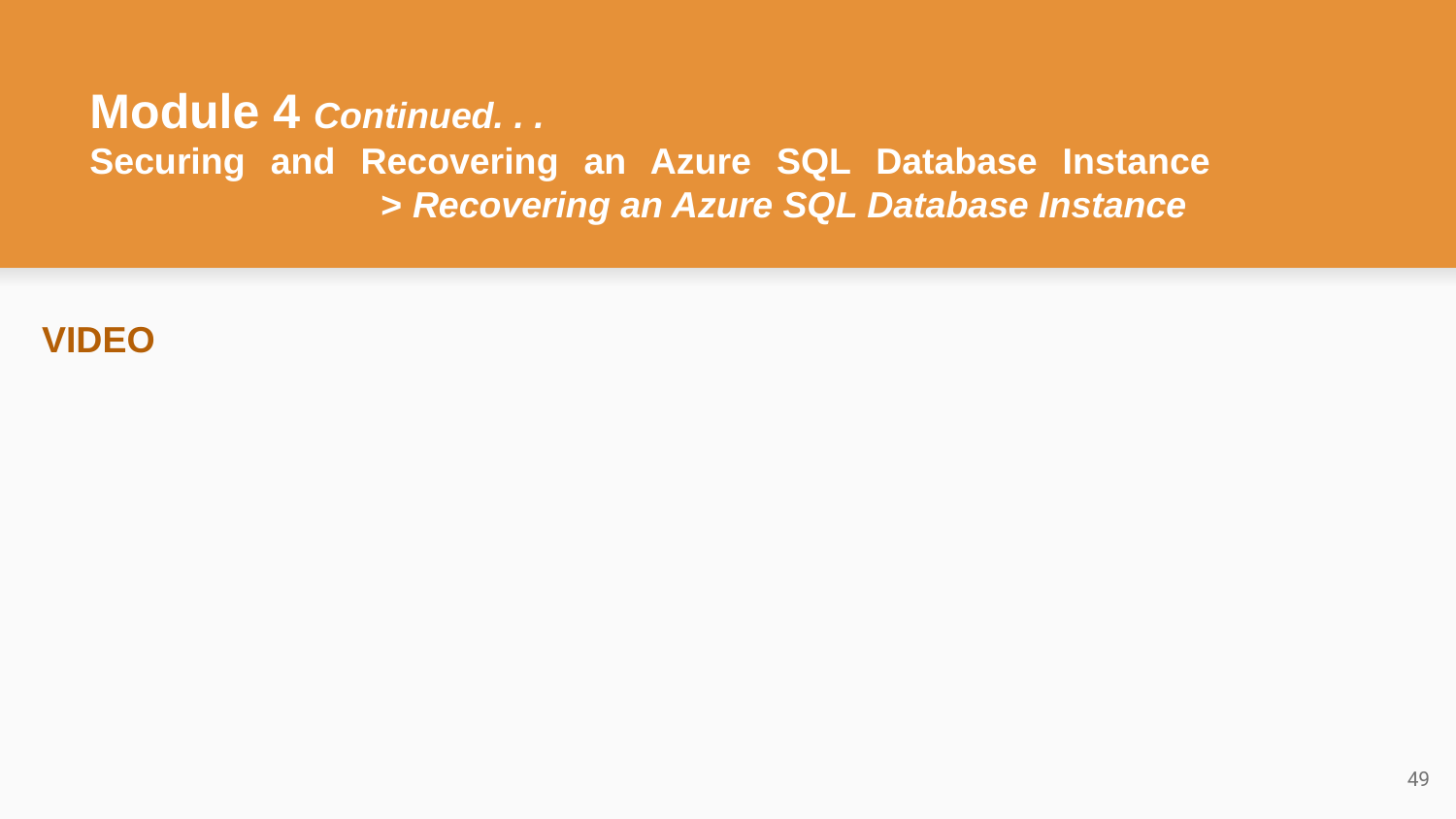

# Module 4 Continued. . .
Securing and Recovering an Azure SQL Database Instance 			> Recovering an Azure SQL Database Instance
VIDEO
49